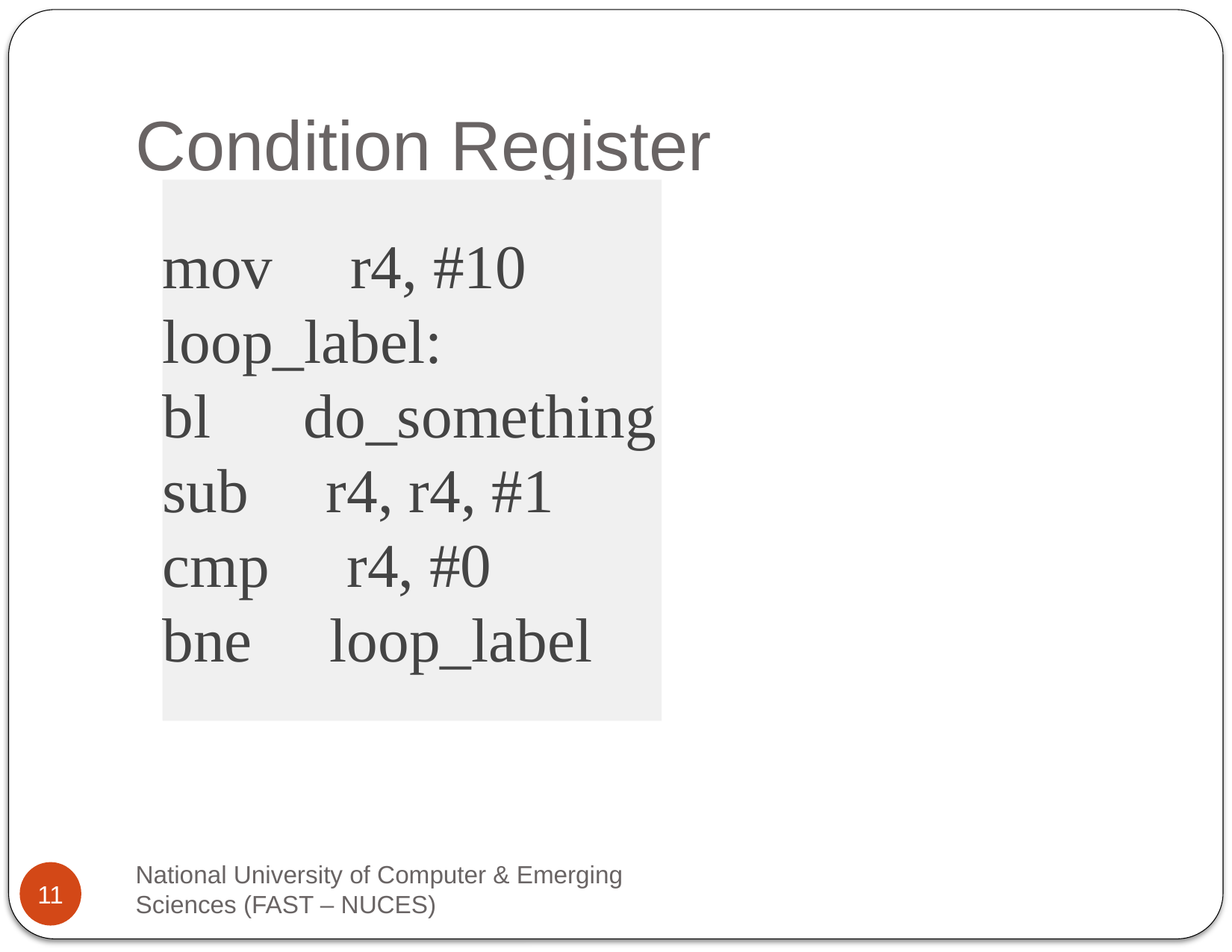

# Condition Register
mov     r4, #10
loop_label:
bl      do_something
sub     r4, r4, #1
cmp     r4, #0
bne     loop_label
National University of Computer & Emerging Sciences (FAST – NUCES)
11